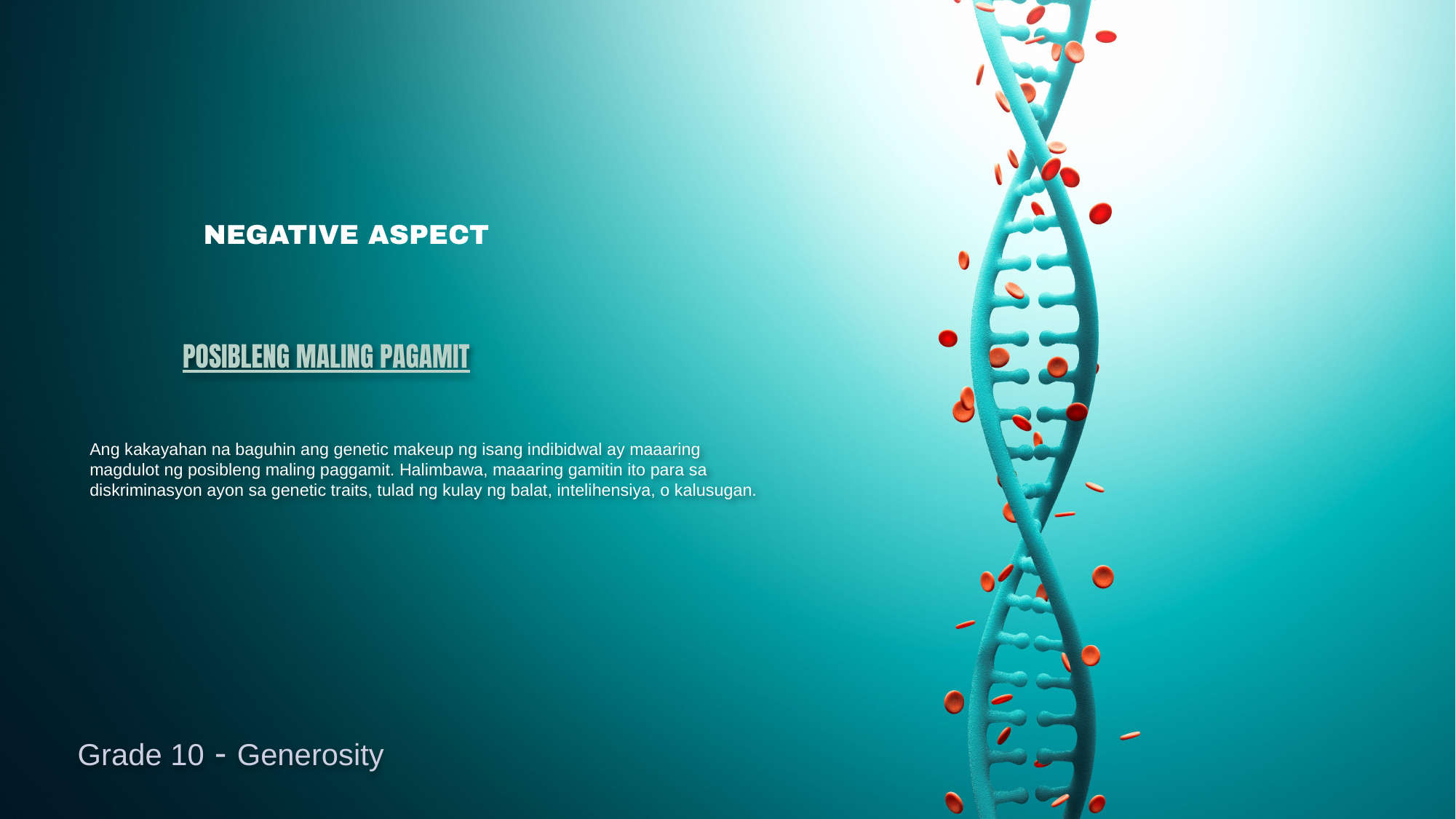

NEGATIVE ASPECT
POSIBLENG MALING PAGAMIT
# Ang kakayahan na baguhin ang genetic makeup ng isang indibidwal ay maaaring magdulot ng posibleng maling paggamit. Halimbawa, maaaring gamitin ito para sa diskriminasyon ayon sa genetic traits, tulad ng kulay ng balat, intelihensiya, o kalusugan.
Grade 10 - Generosity